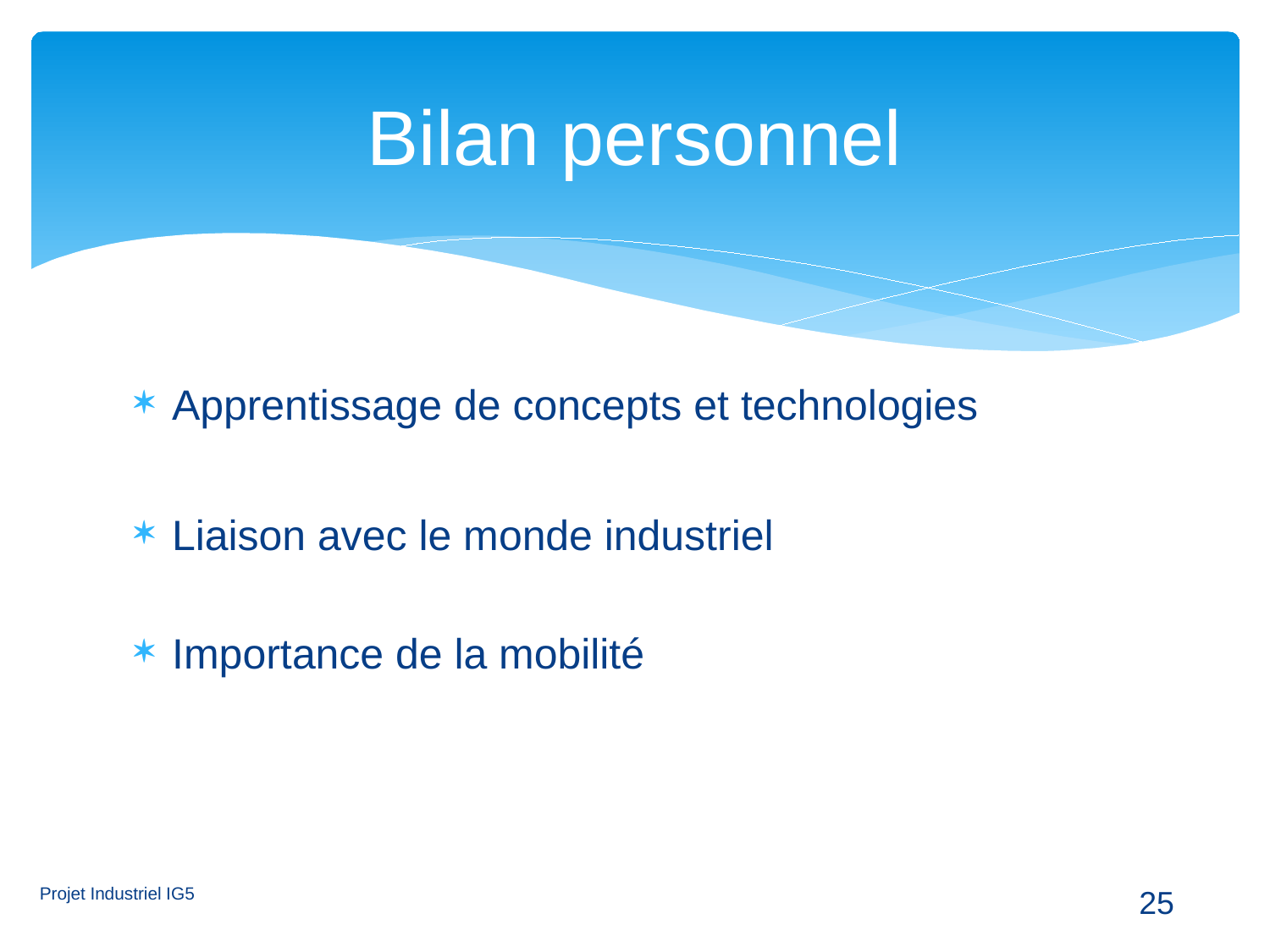

# Bilan personnel
Apprentissage de concepts et technologies

Liaison avec le monde industriel

Importance de la mobilité
Projet Industriel IG5
25